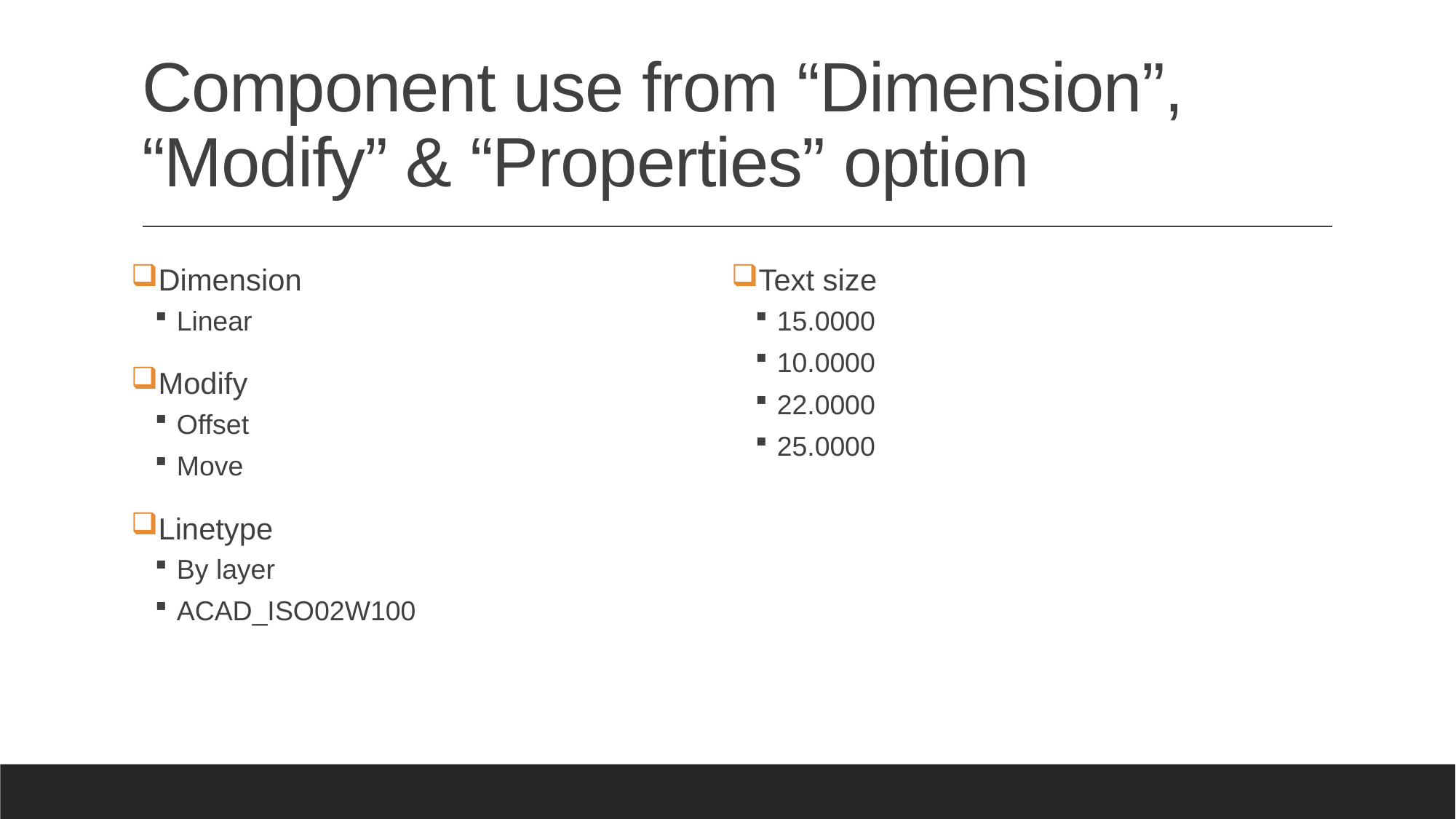

# Component use from “Dimension”, “Modify” & “Properties” option
Dimension
Linear
Modify
Offset
Move
Linetype
By layer
ACAD_ISO02W100

Text size
15.0000
10.0000
22.0000
25.0000